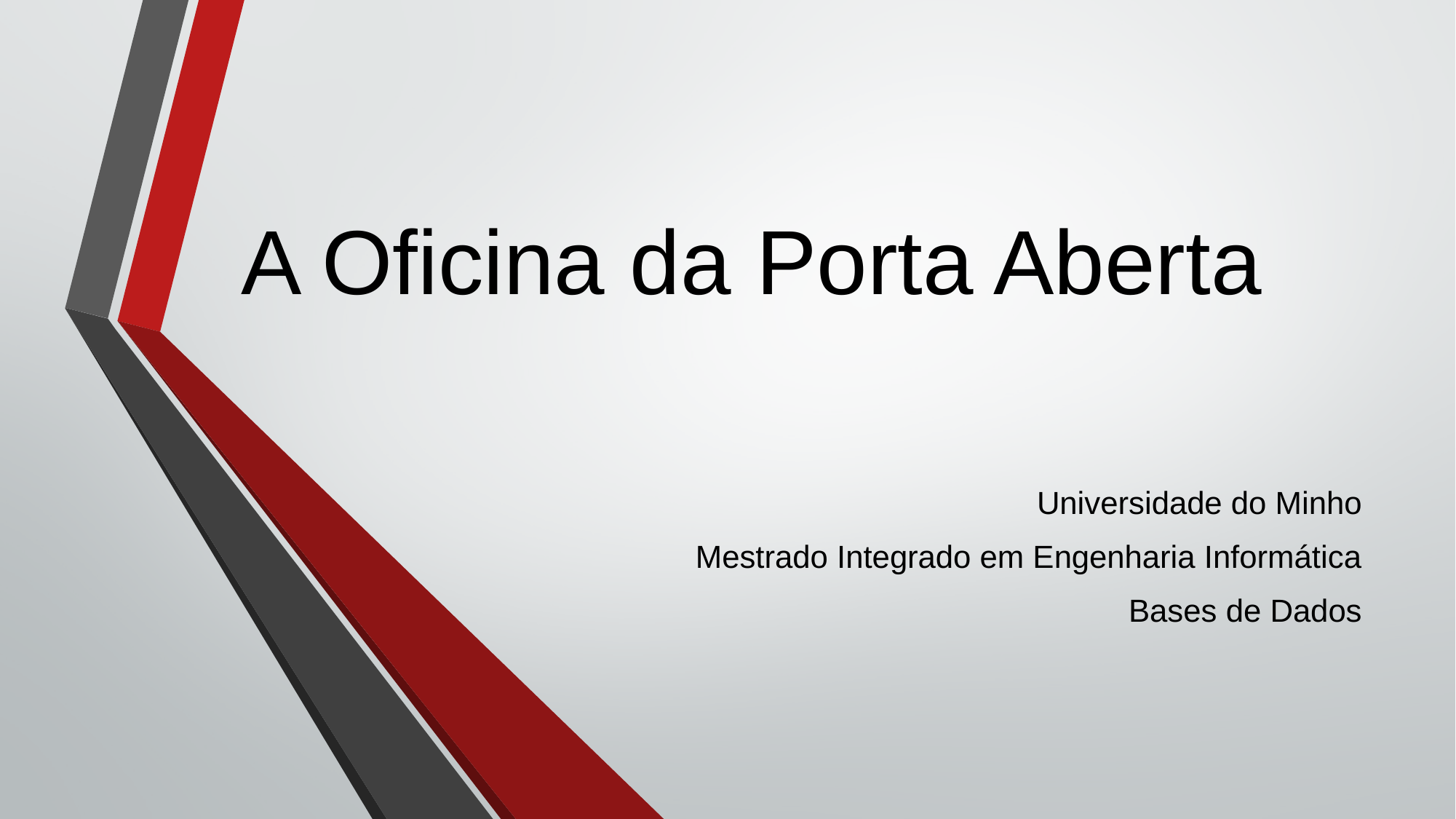

# A Oficina da Porta Aberta
Universidade do Minho
Mestrado Integrado em Engenharia Informática
Bases de Dados